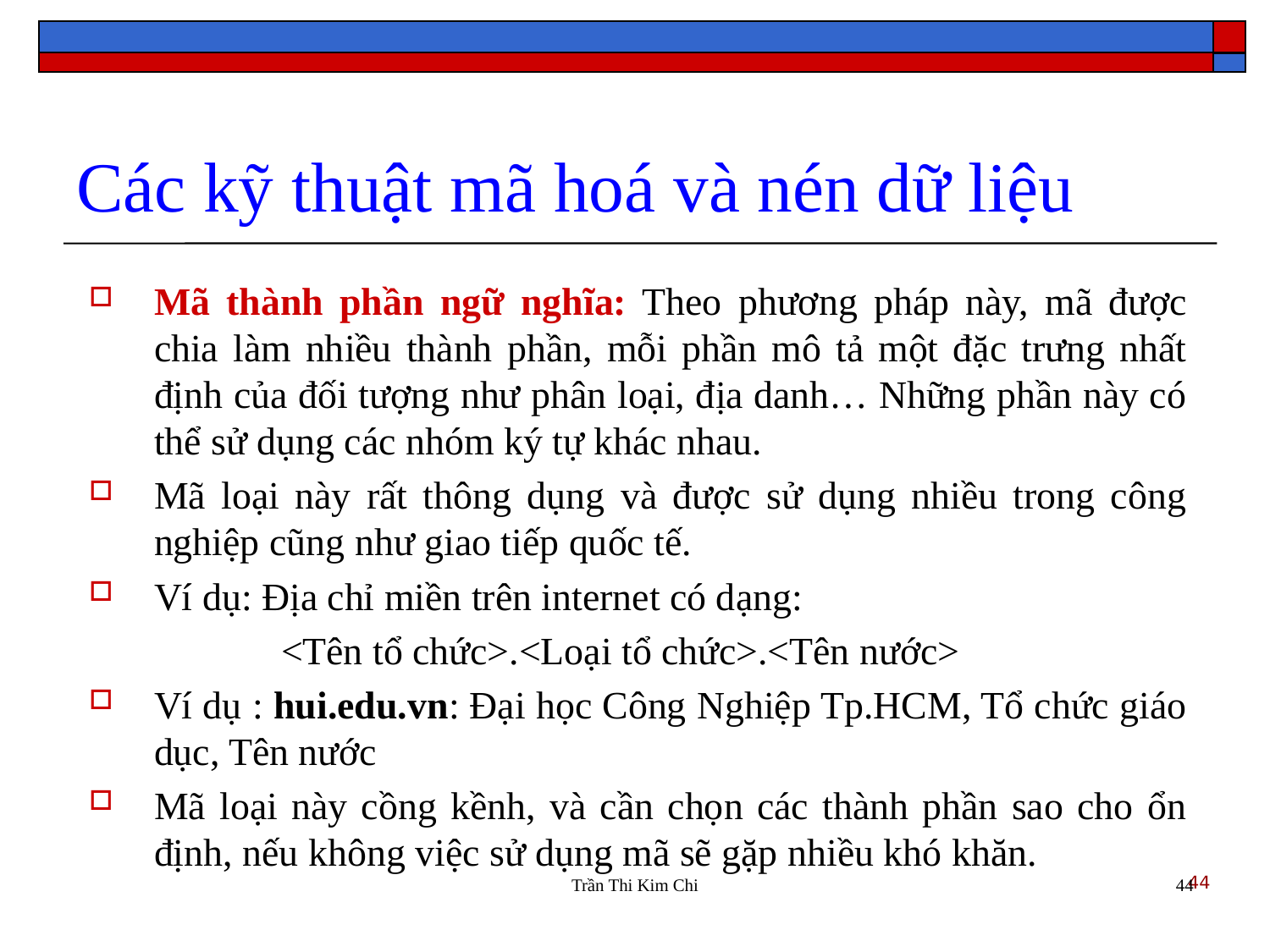

Các kỹ thuật mã hoá và nén dữ liệu
Mã thành phần ngữ nghĩa: Theo phương pháp này, mã được chia làm nhiều thành phần, mỗi phần mô tả một đặc trưng nhất định của đối tượng như phân loại, địa danh… Những phần này có thể sử dụng các nhóm ký tự khác nhau.
Mã loại này rất thông dụng và được sử dụng nhiều trong công nghiệp cũng như giao tiếp quốc tế.
Ví dụ: Địa chỉ miền trên internet có dạng:
		<Tên tổ chức>.<Loại tổ chức>.<Tên nước>
Ví dụ : hui.edu.vn: Đại học Công Nghiệp Tp.HCM, Tổ chức giáo dục, Tên nước
Mã loại này cồng kềnh, và cần chọn các thành phần sao cho ổn định, nếu không việc sử dụng mã sẽ gặp nhiều khó khăn.
44
Trần Thi Kim Chi
44